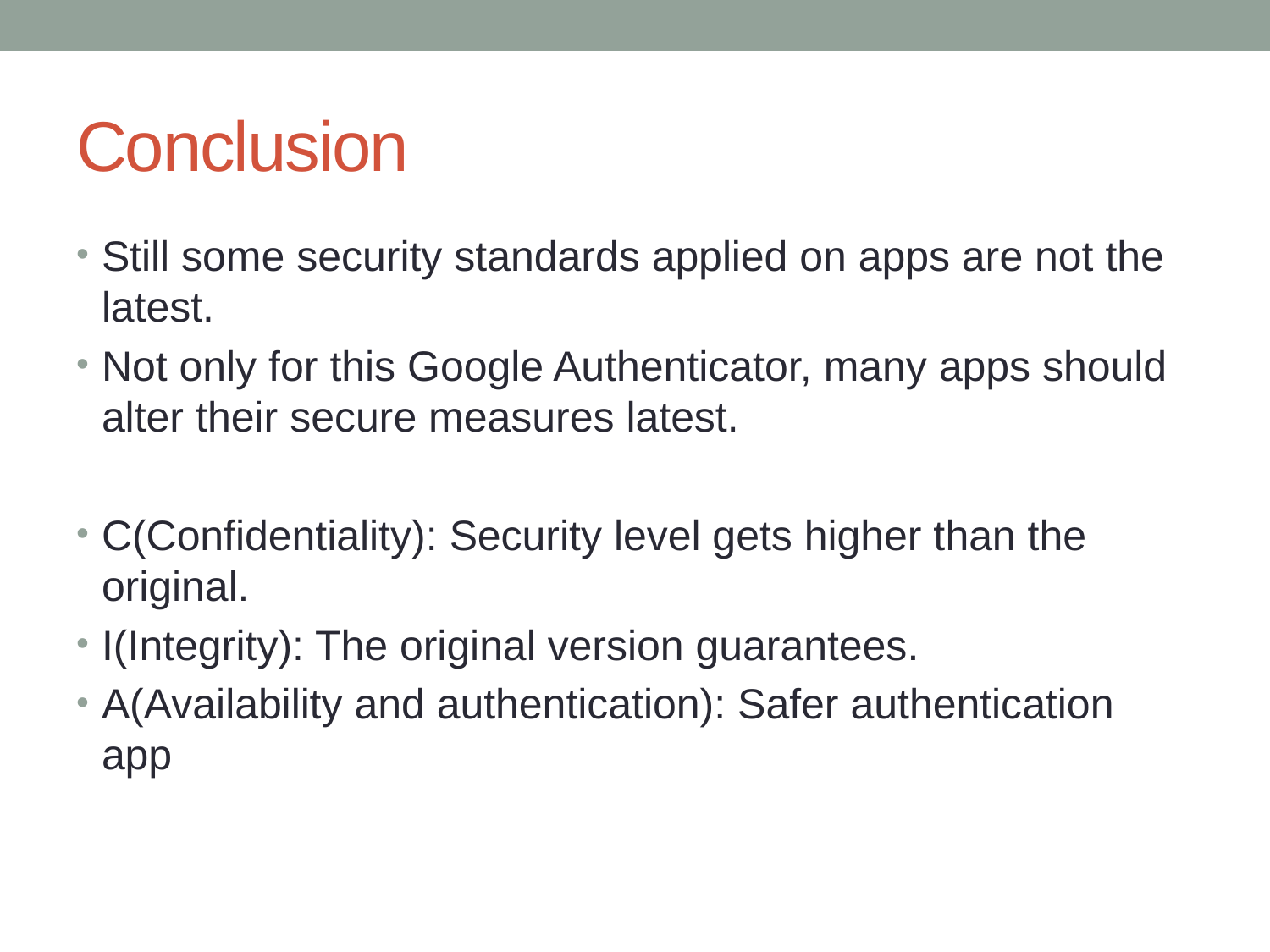

# Conclusion
Still some security standards applied on apps are not the latest.
Not only for this Google Authenticator, many apps should alter their secure measures latest.

C(Confidentiality): Security level gets higher than the original.
I(Integrity): The original version guarantees.
A(Availability and authentication): Safer authentication app